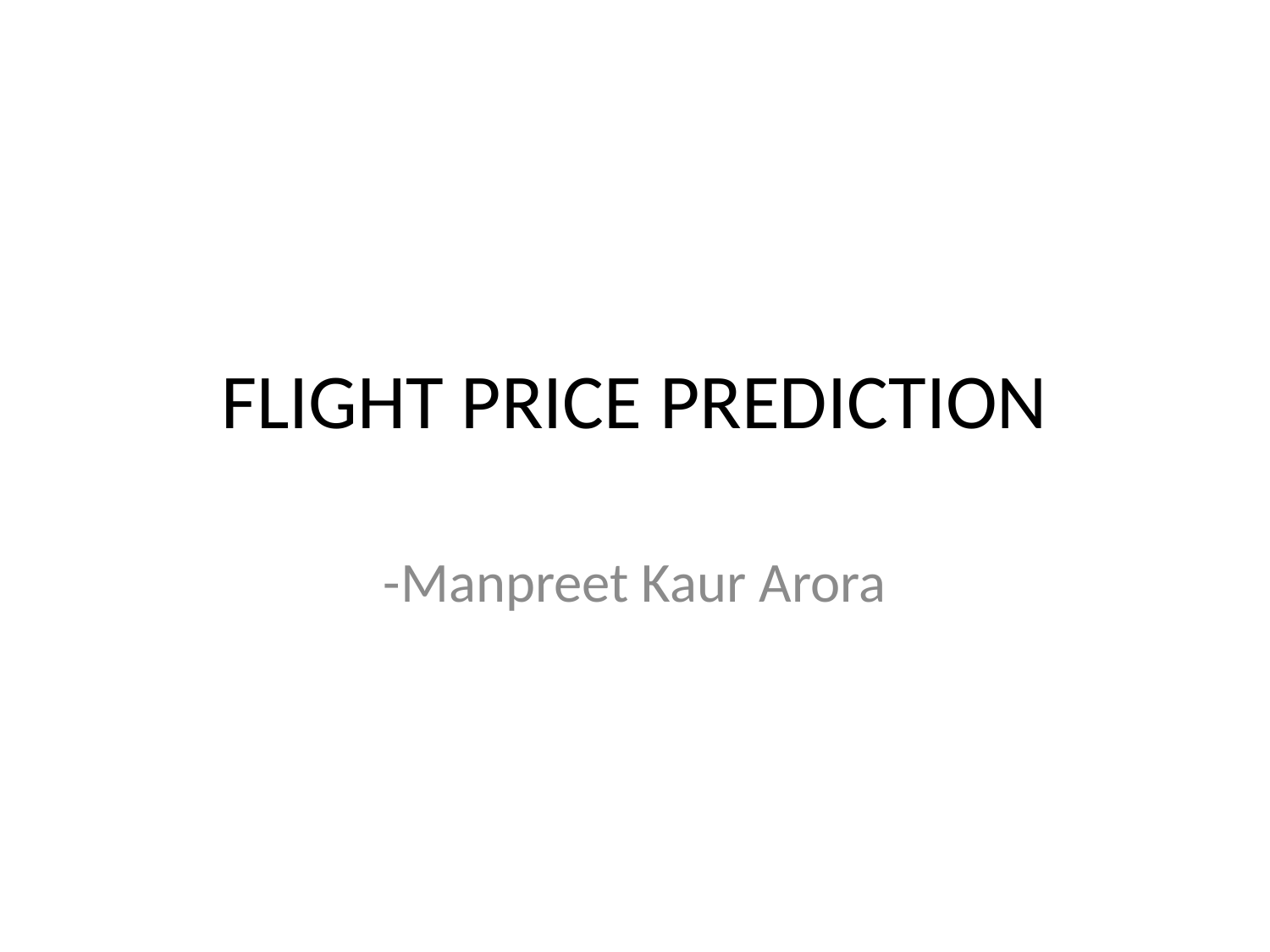

# FLIGHT PRICE PREDICTION
-Manpreet Kaur Arora